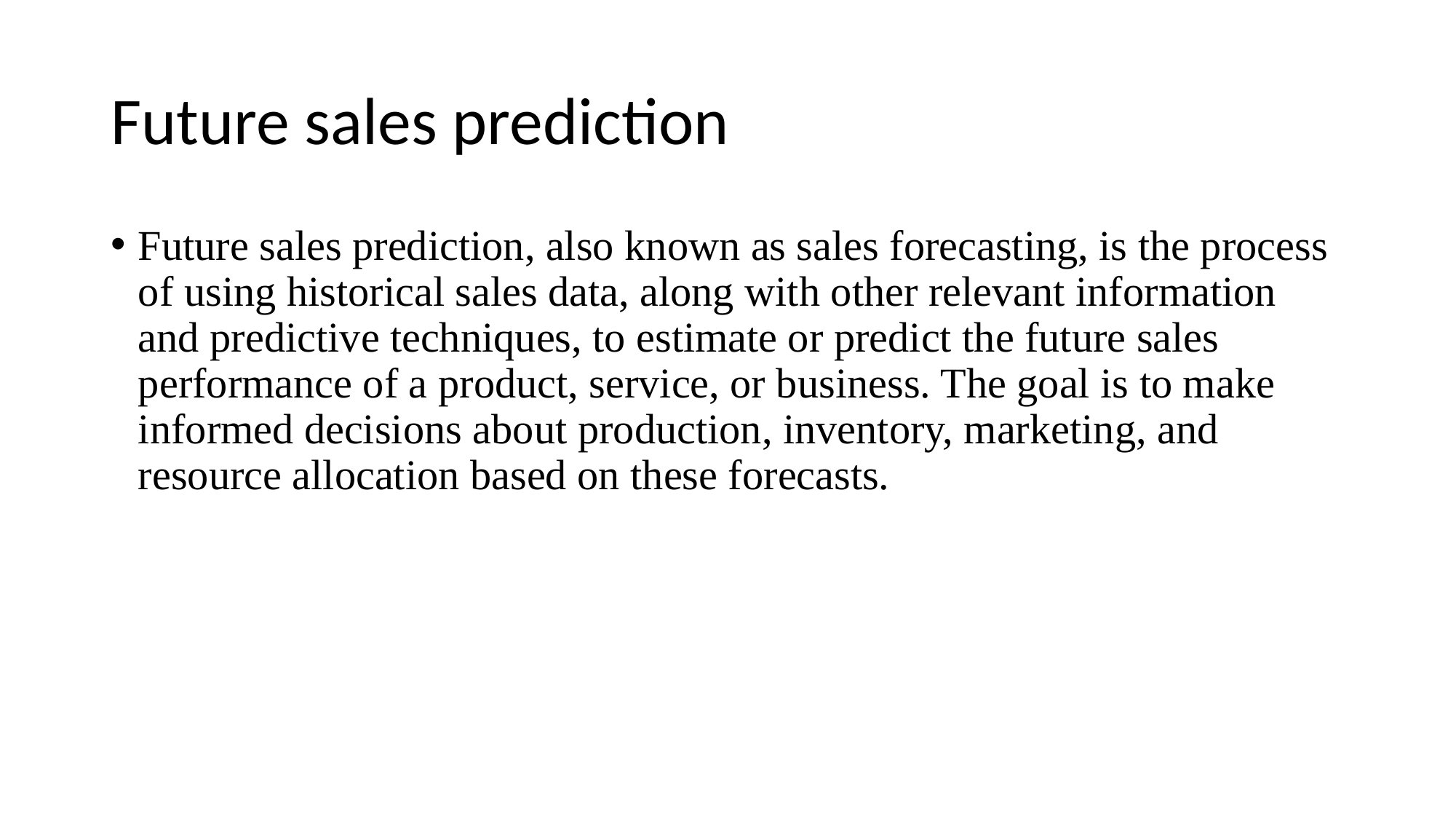

# Future sales prediction
Future sales prediction, also known as sales forecasting, is the process of using historical sales data, along with other relevant information and predictive techniques, to estimate or predict the future sales performance of a product, service, or business. The goal is to make informed decisions about production, inventory, marketing, and resource allocation based on these forecasts.